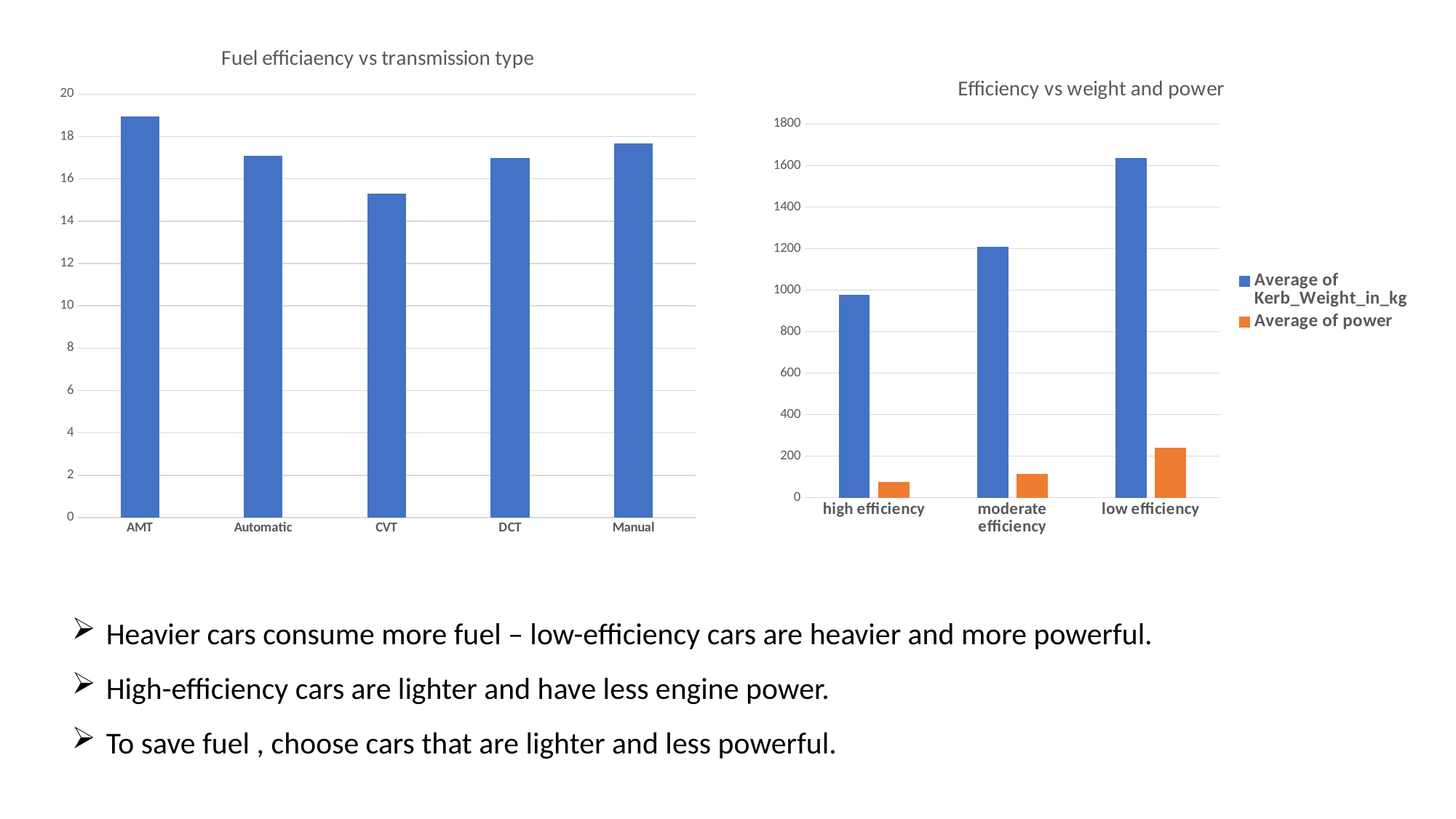

### Chart: Fuel efficiaency vs transmission type

| Category | Total |
|---|---|
| AMT | 18.948055555555563 |
| Automatic | 17.084018264840186 |
| CVT | 15.311666666666667 |
| DCT | 17.0 |
| Manual | 17.680486238532108 |

### Chart: Efficiency vs weight and power

| Category | Average of Kerb_Weight_in_kg | Average of power |
|---|---|---|
| high efficiency | 978.776119402985 | 75.22089552238805 |
| moderate efficiency | 1209.2189440993789 | 113.77848101265823 |
| low efficiency | 1637.7777777777778 | 240.22222222222223 |
Heavier cars consume more fuel – low-efficiency cars are heavier and more powerful.
High-efficiency cars are lighter and have less engine power.
To save fuel , choose cars that are lighter and less powerful.